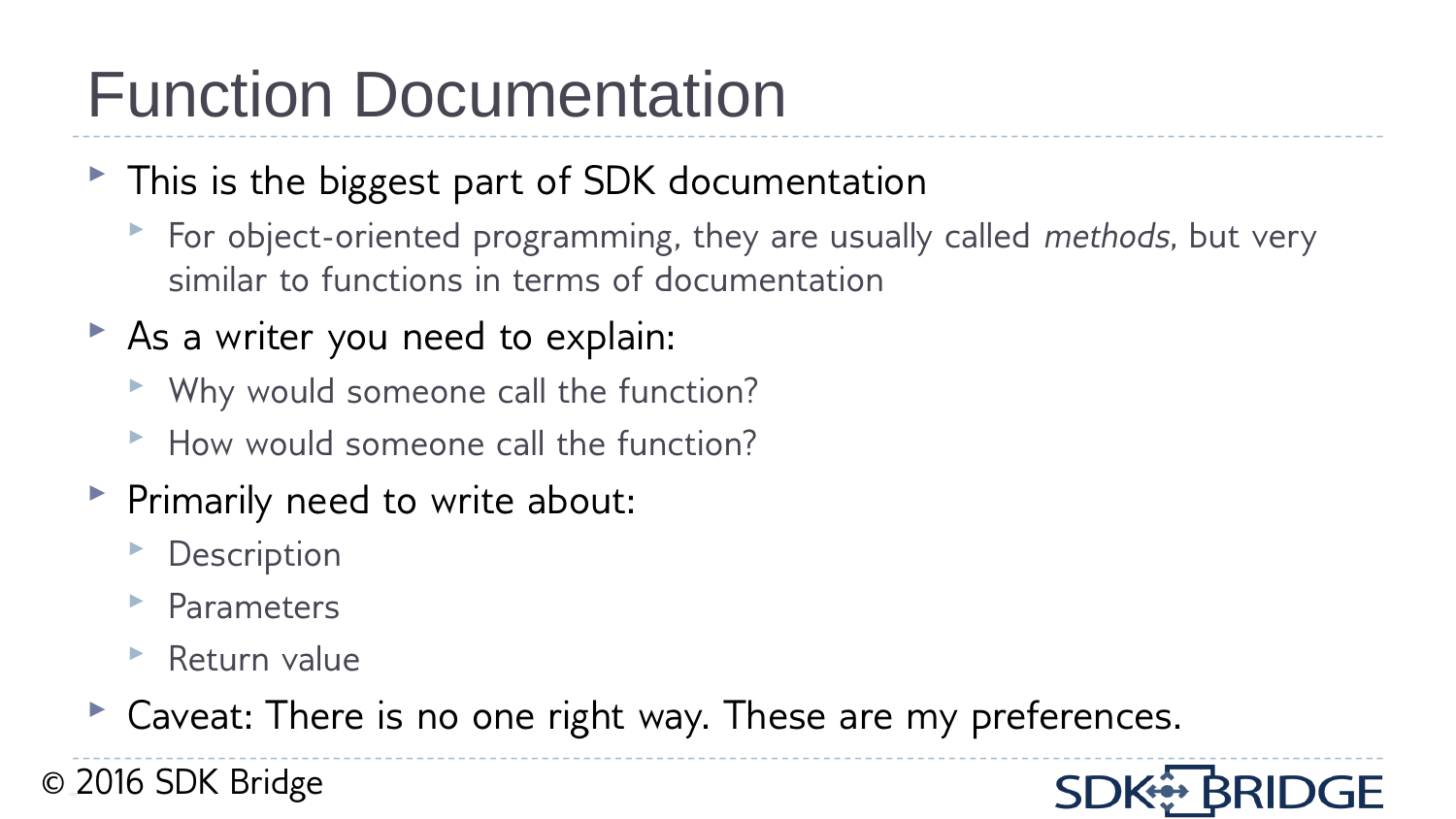

# Function Documentation
This is the biggest part of SDK documentation
For object-oriented programming, they are usually called methods, but very similar to functions in terms of documentation
As a writer you need to explain:
Why would someone call the function?
How would someone call the function?
Primarily need to write about:
Description
Parameters
Return value
Caveat: There is no one right way. These are my preferences.